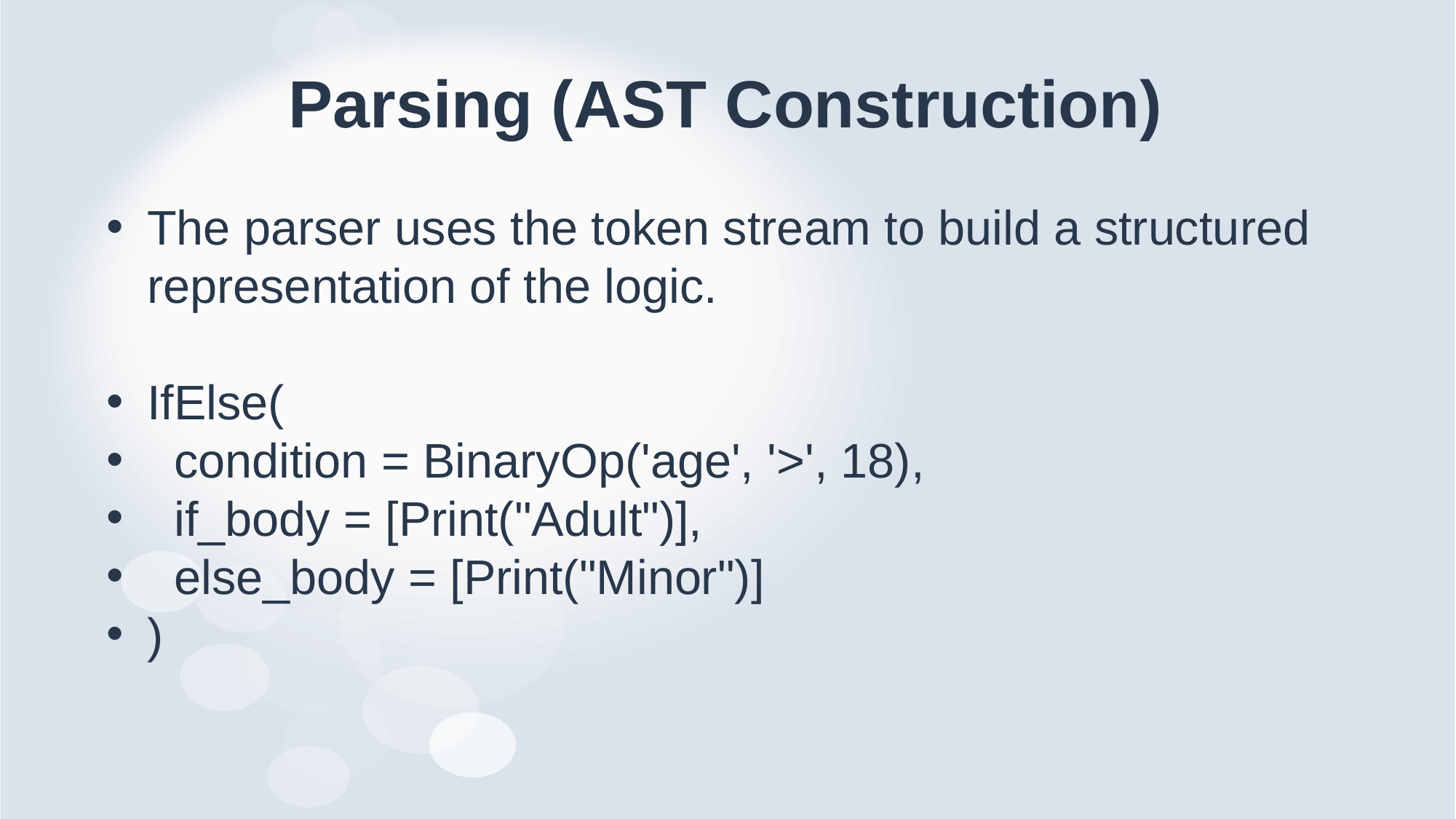

# Parsing (AST Construction)
The parser uses the token stream to build a structured representation of the logic.

IfElse(
  condition = BinaryOp('age', '>', 18),
  if_body = [Print("Adult")],
  else_body = [Print("Minor")]
)